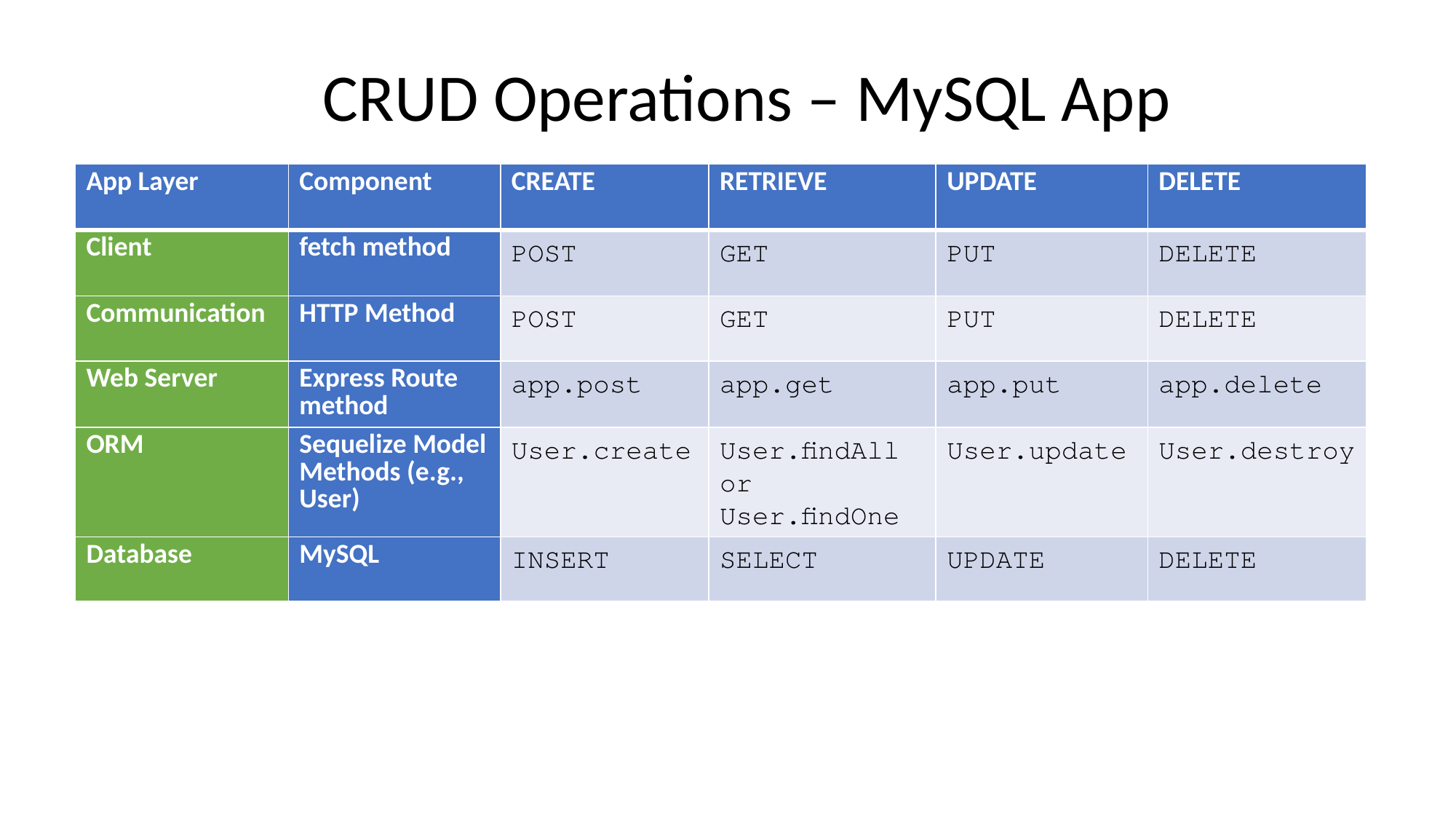

CRUD Operations – MySQL App
| App Layer | Component | CREATE | RETRIEVE | UPDATE | DELETE |
| --- | --- | --- | --- | --- | --- |
| Client | fetch method | POST | GET | PUT | DELETE |
| Communication | HTTP Method | POST | GET | PUT | DELETE |
| Web Server | Express Route method | app.post | app.get | app.put | app.delete |
| ORM | Sequelize Model Methods (e.g., User) | User.create | User.findAll or User.findOne | User.update | User.destroy |
| Database | MySQL | INSERT | SELECT | UPDATE | DELETE |